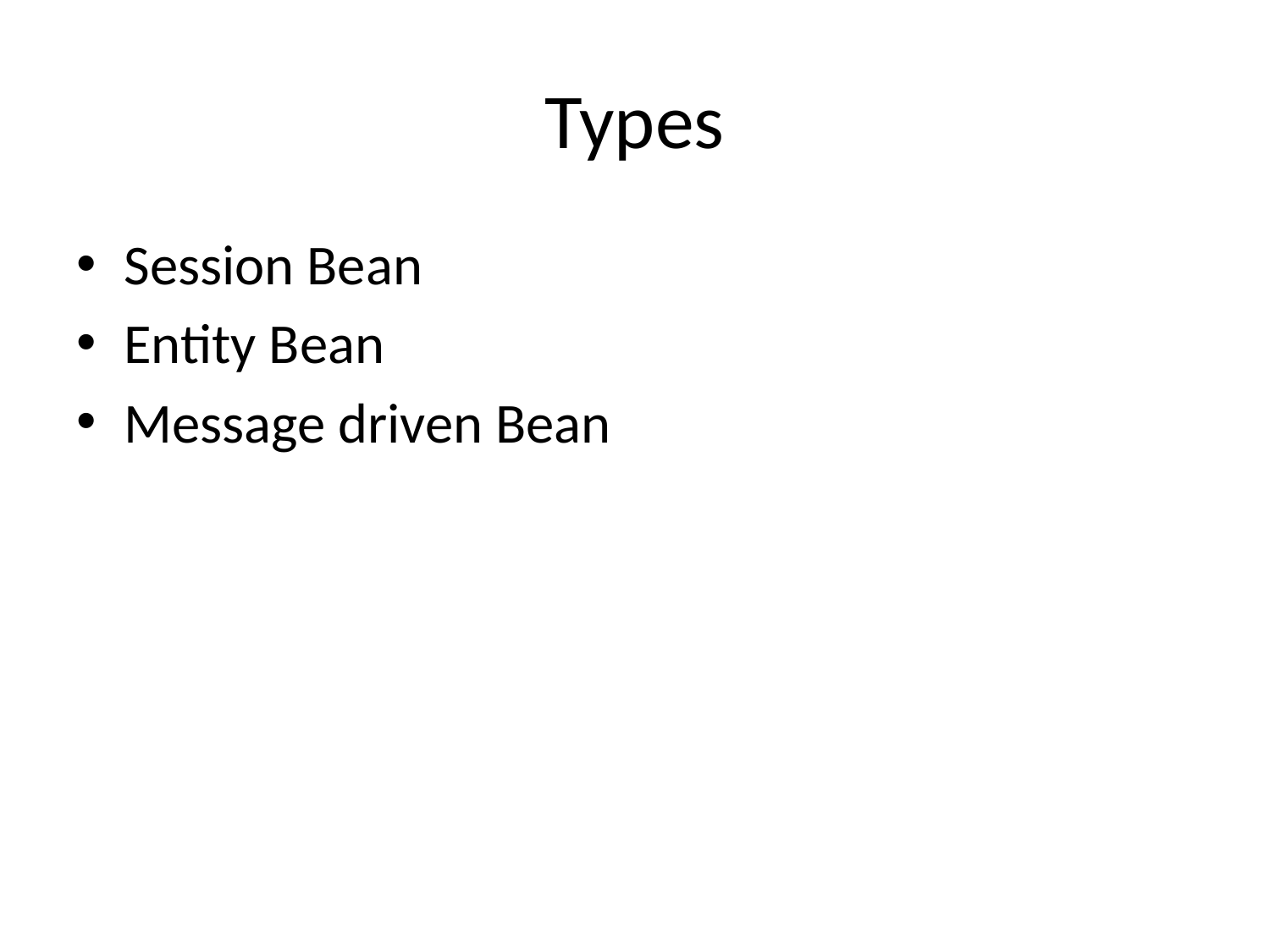

# Types
Session Bean
Entity Bean
Message driven Bean